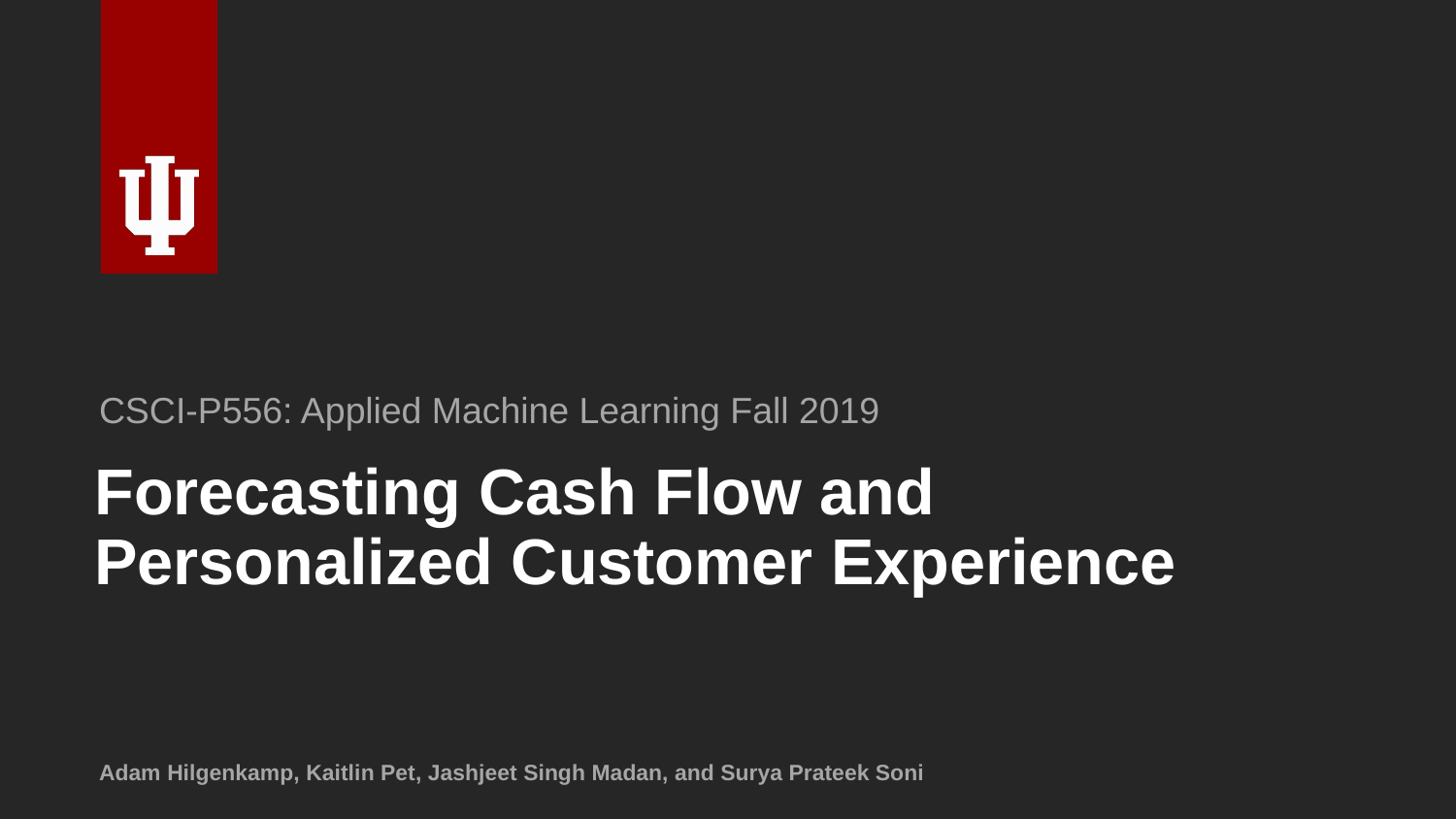

CSCI-P556: Applied Machine Learning Fall 2019
# Forecasting Cash Flow and Personalized Customer Experience
Adam Hilgenkamp, Kaitlin Pet, Jashjeet Singh Madan, and Surya Prateek Soni